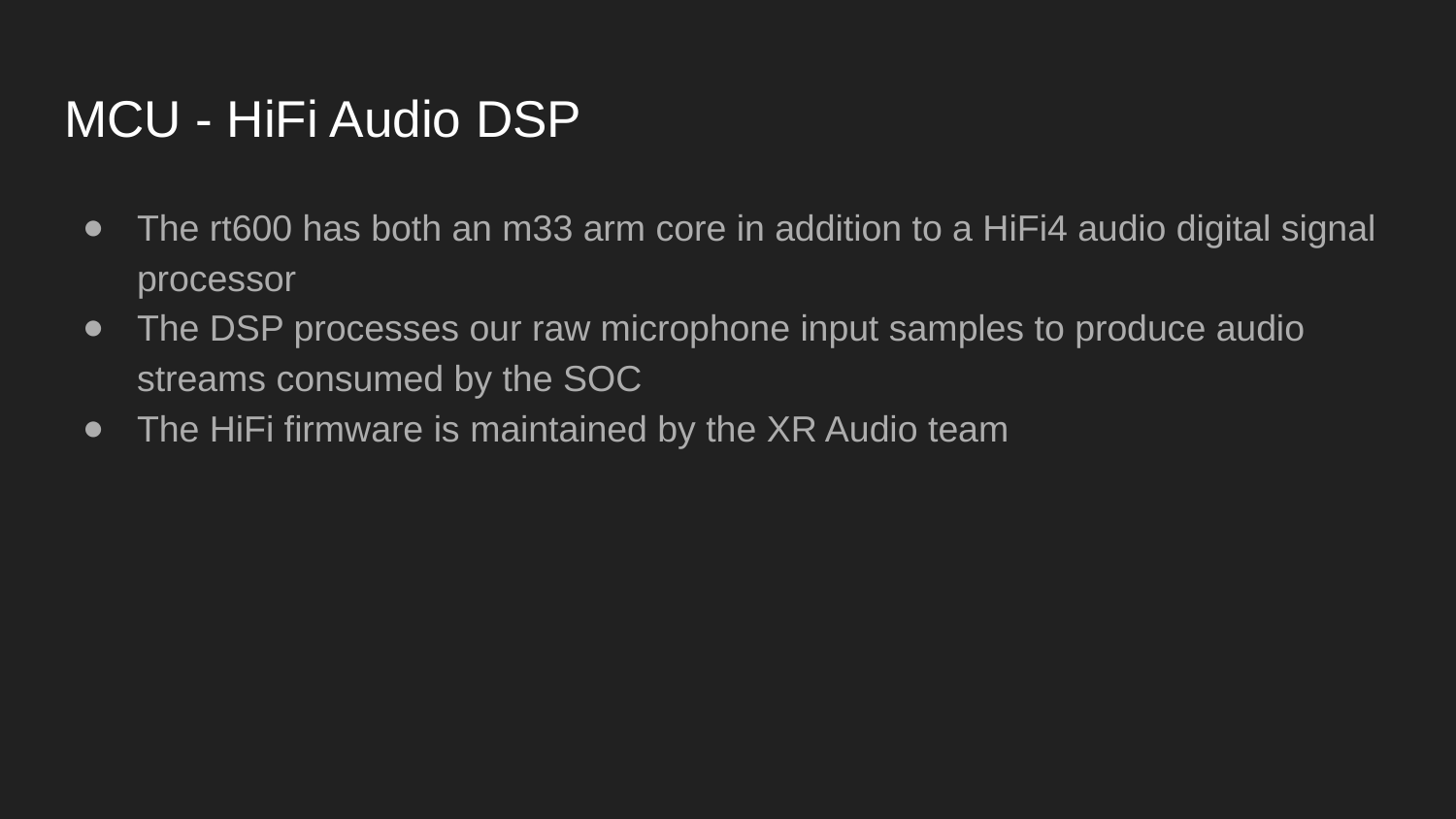

# MCU - HiFi Audio DSP
The rt600 has both an m33 arm core in addition to a HiFi4 audio digital signal processor
The DSP processes our raw microphone input samples to produce audio streams consumed by the SOC
The HiFi firmware is maintained by the XR Audio team